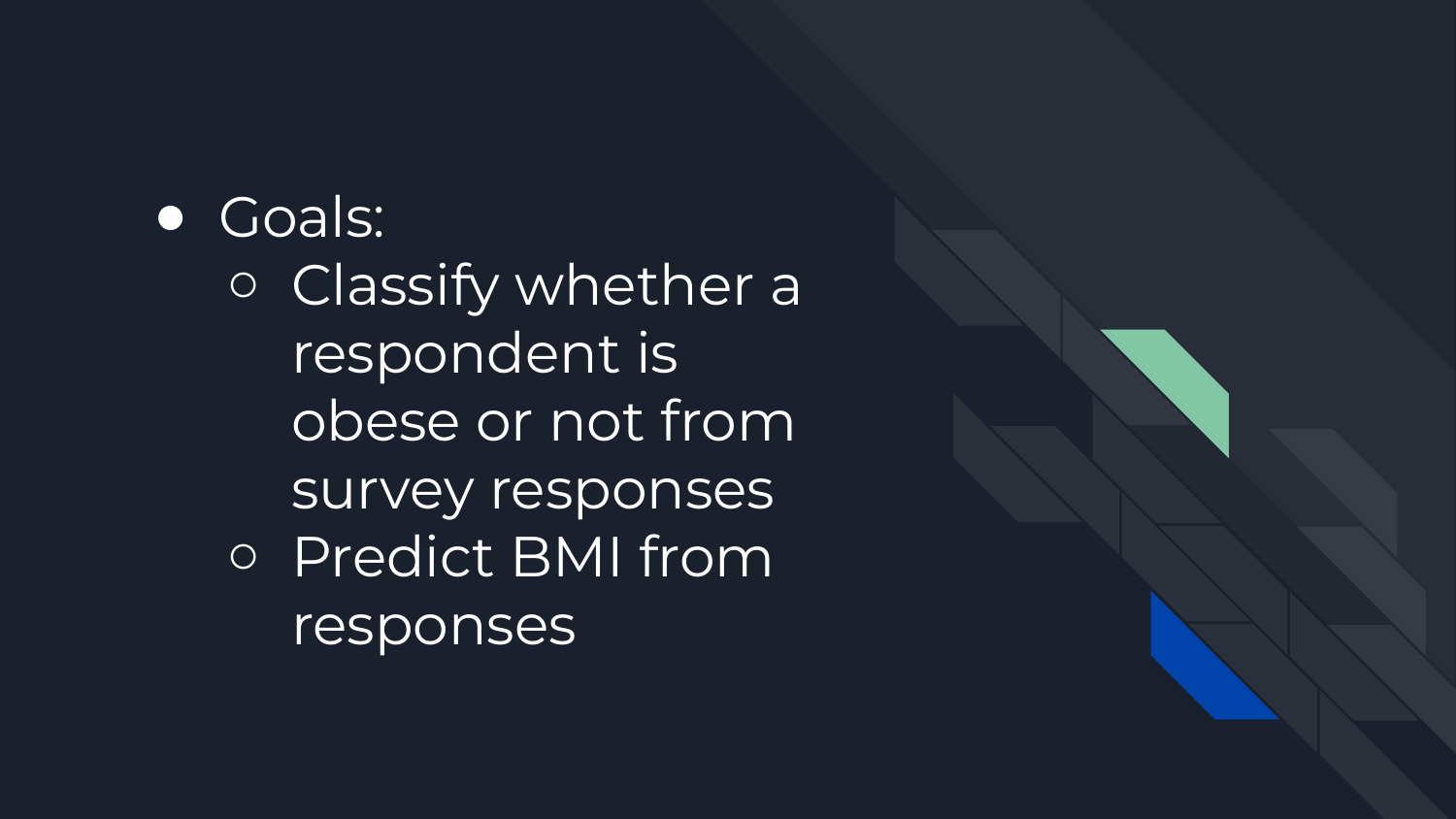

# Goals:
Classify whether a respondent is obese or not from survey responses
Predict BMI from responses